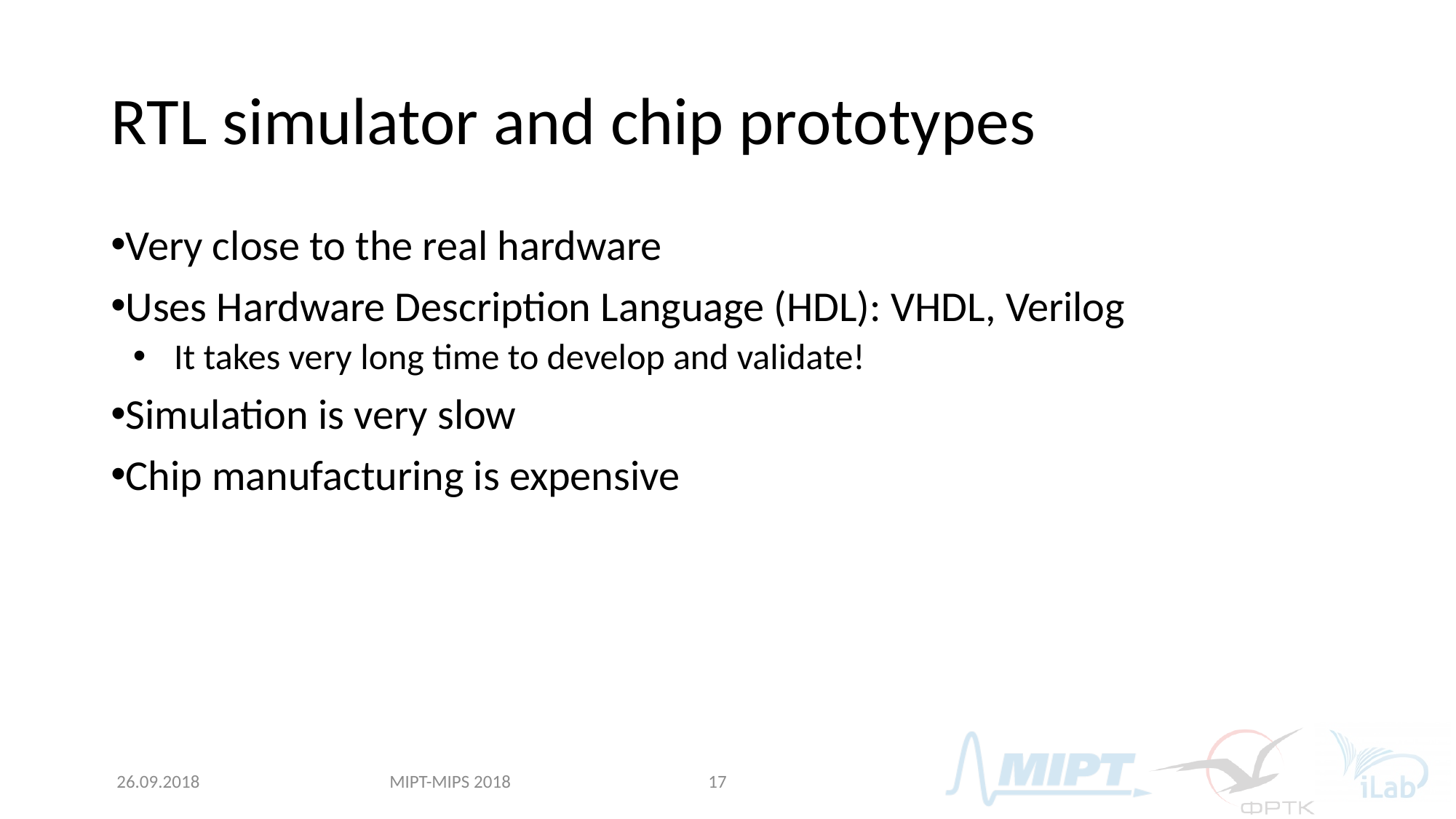

# RTL simulator and chip prototypes
Very close to the real hardware
Uses Hardware Description Language (HDL): VHDL, Verilog
It takes very long time to develop and validate!
Simulation is very slow
Chip manufacturing is expensive
MIPT-MIPS 2018
26.09.2018
17